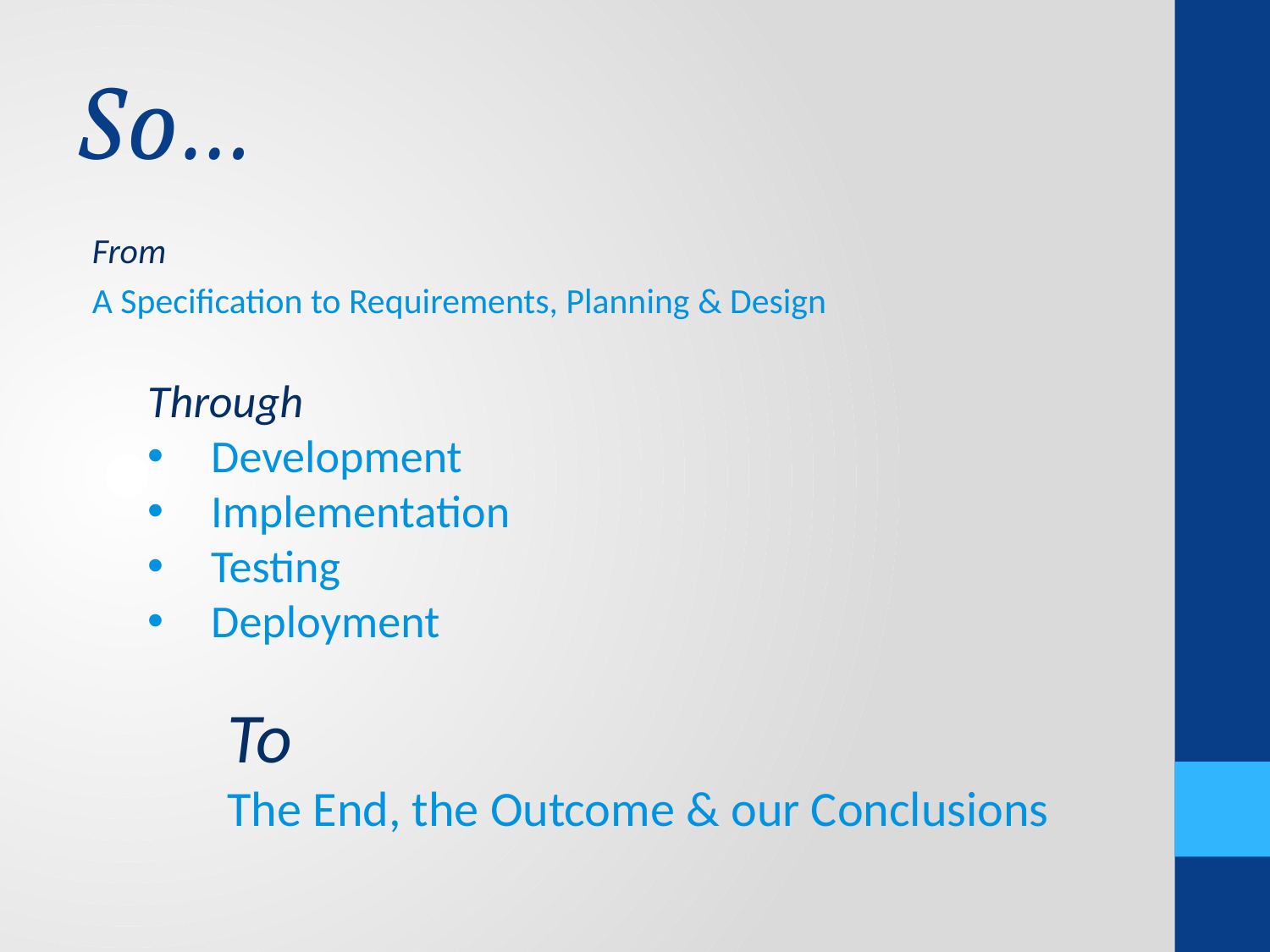

# So…
From
A Specification to Requirements, Planning & Design
Through
Development
Implementation
Testing
Deployment
To
The End, the Outcome & our Conclusions